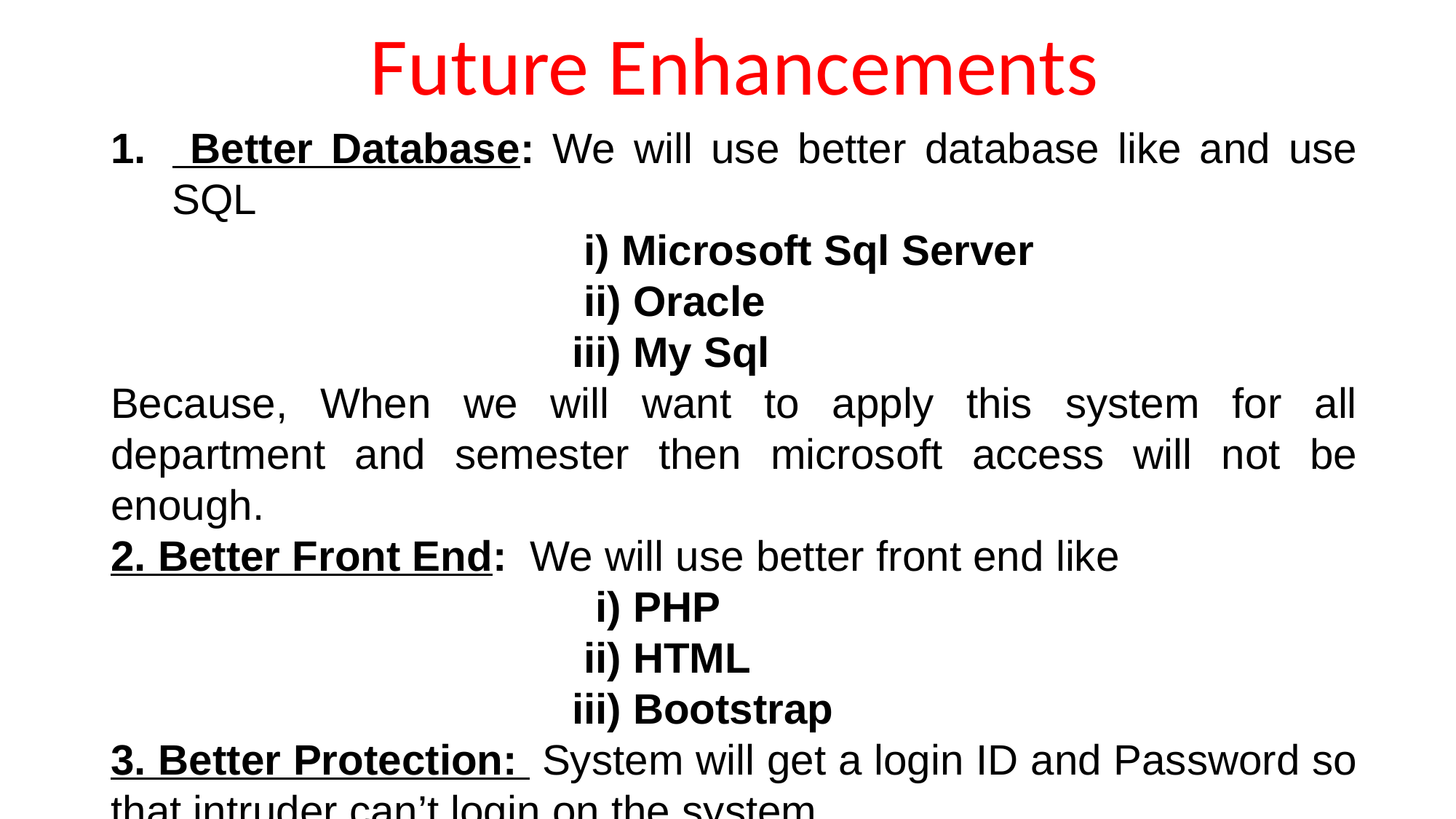

# Future Enhancements
 Better Database: We will use better database like and use SQL
                                        i) Microsoft Sql Server
                                        ii) Oracle
                                       iii) My Sql
Because, When we will want to apply this system for all department and semester then microsoft access will not be enough.
2. Better Front End:  We will use better front end like
                                         i) PHP
                                        ii) HTML
                                       iii) Bootstrap
3. Better Protection:  System will get a login ID and Password so that intruder can’t login on the system.